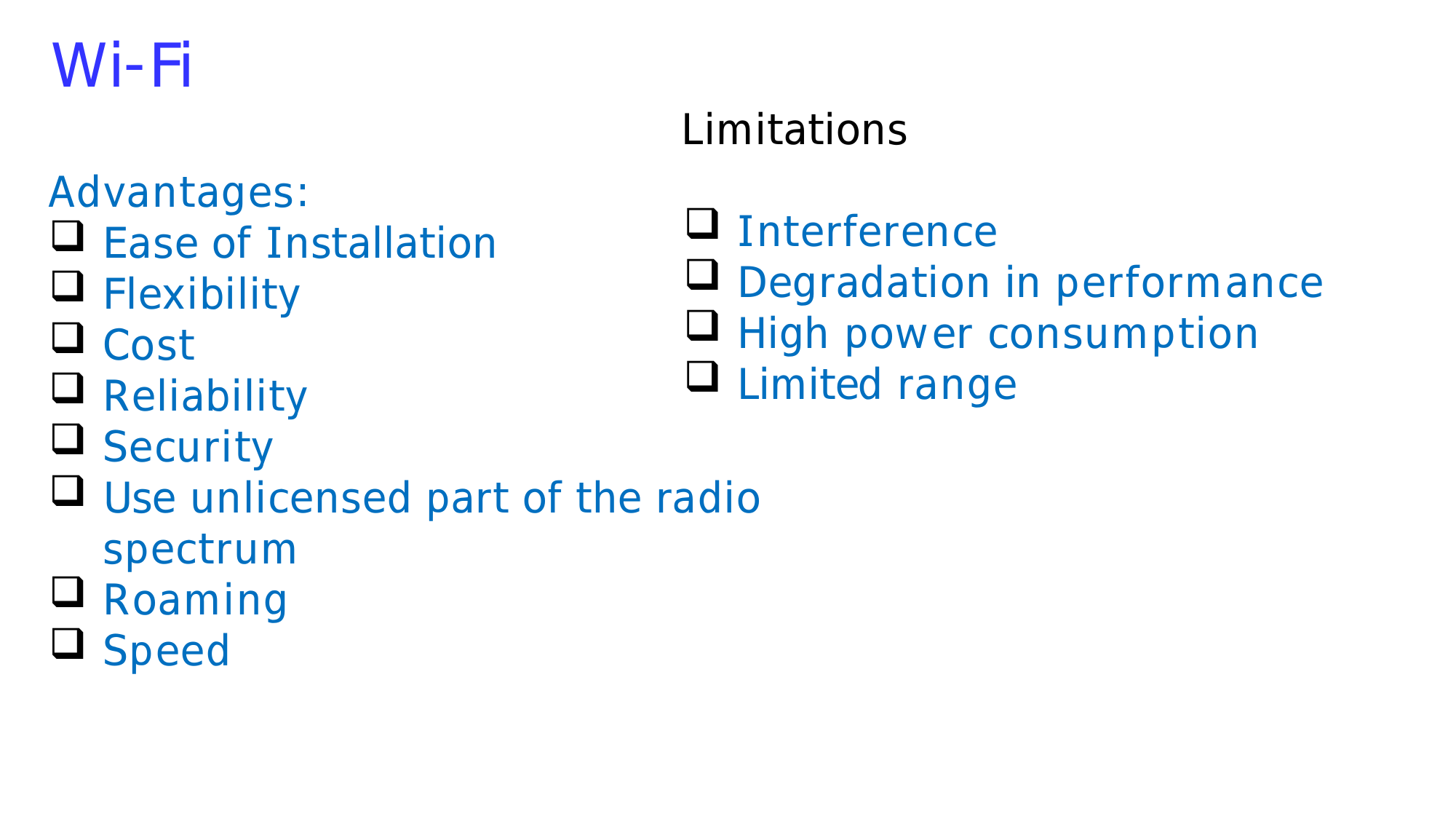

# Wi-Fi
Limitations
Interference
Degradation in performance
High power consumption
Limited range
Advantages:
Ease of Installation
Flexibility
Cost
Reliability
Security
Use unlicensed part of the radio spectrum
Roaming
Speed